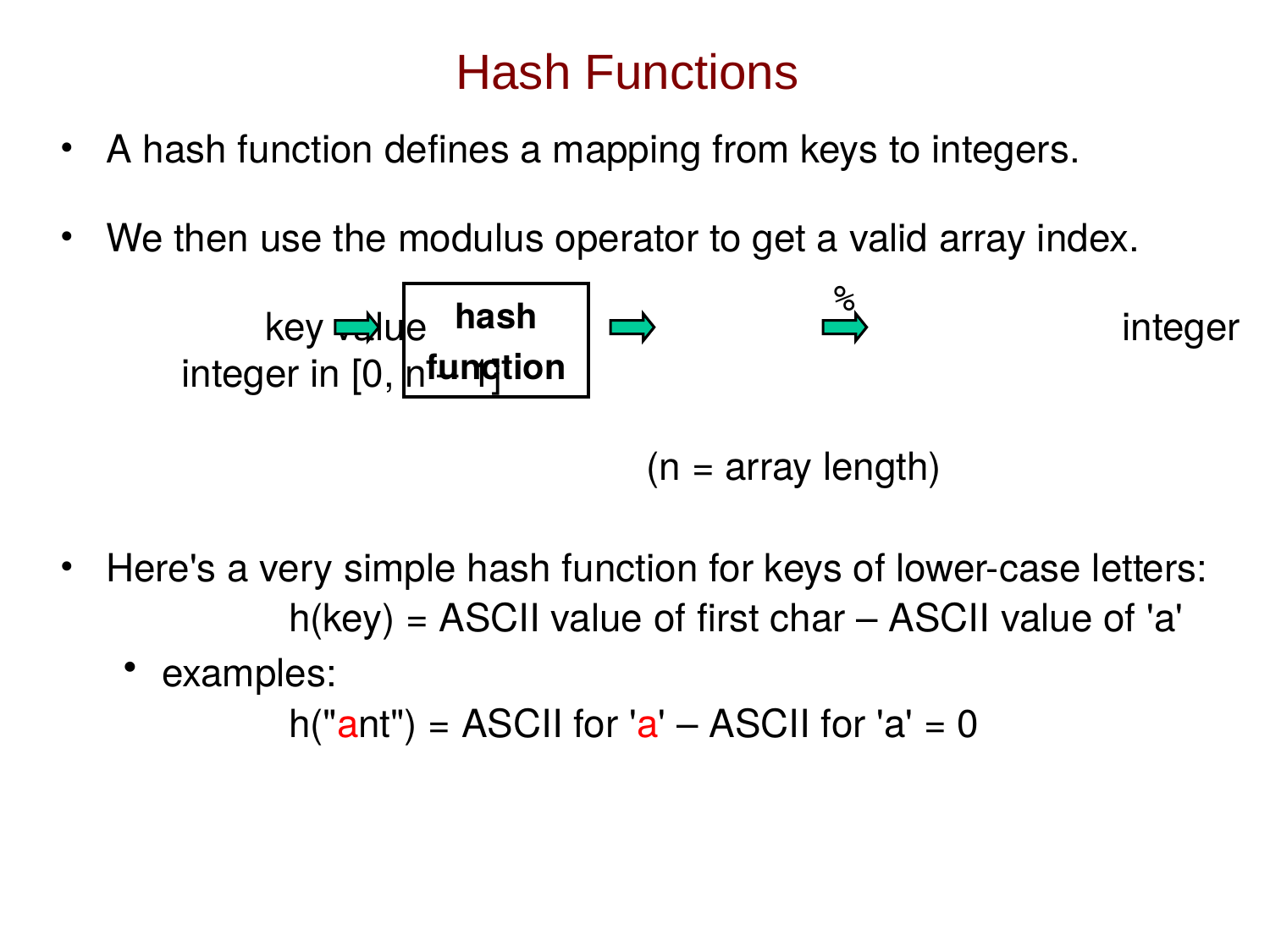

# Hash Functions
A hash function defines a mapping from keys to integers.
We then use the modulus operator to get a valid array index.
		   key value						integer         integer in [0, n – 1]
													   (n = array length)

Here's a very simple hash function for keys of lower-case letters:
		h(key) = ASCII value of first char – ASCII value of 'a'
examples:
		h("ant") = ASCII for 'a' – ASCII for 'a' = 0

%
| hash function |
| --- |